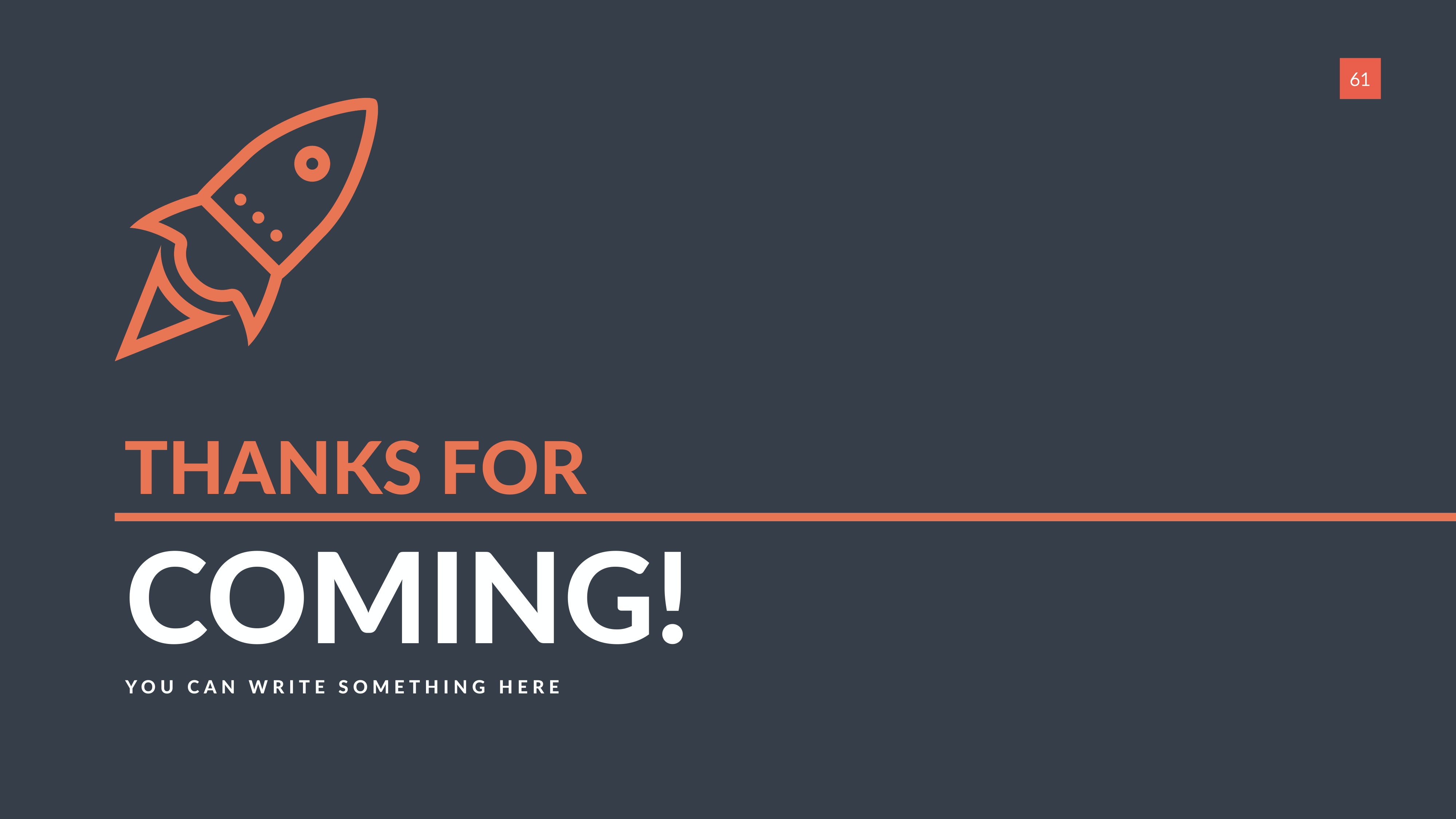

THANKS FOR

COMING!
YOU CAN WRITE SOMETHING HERE